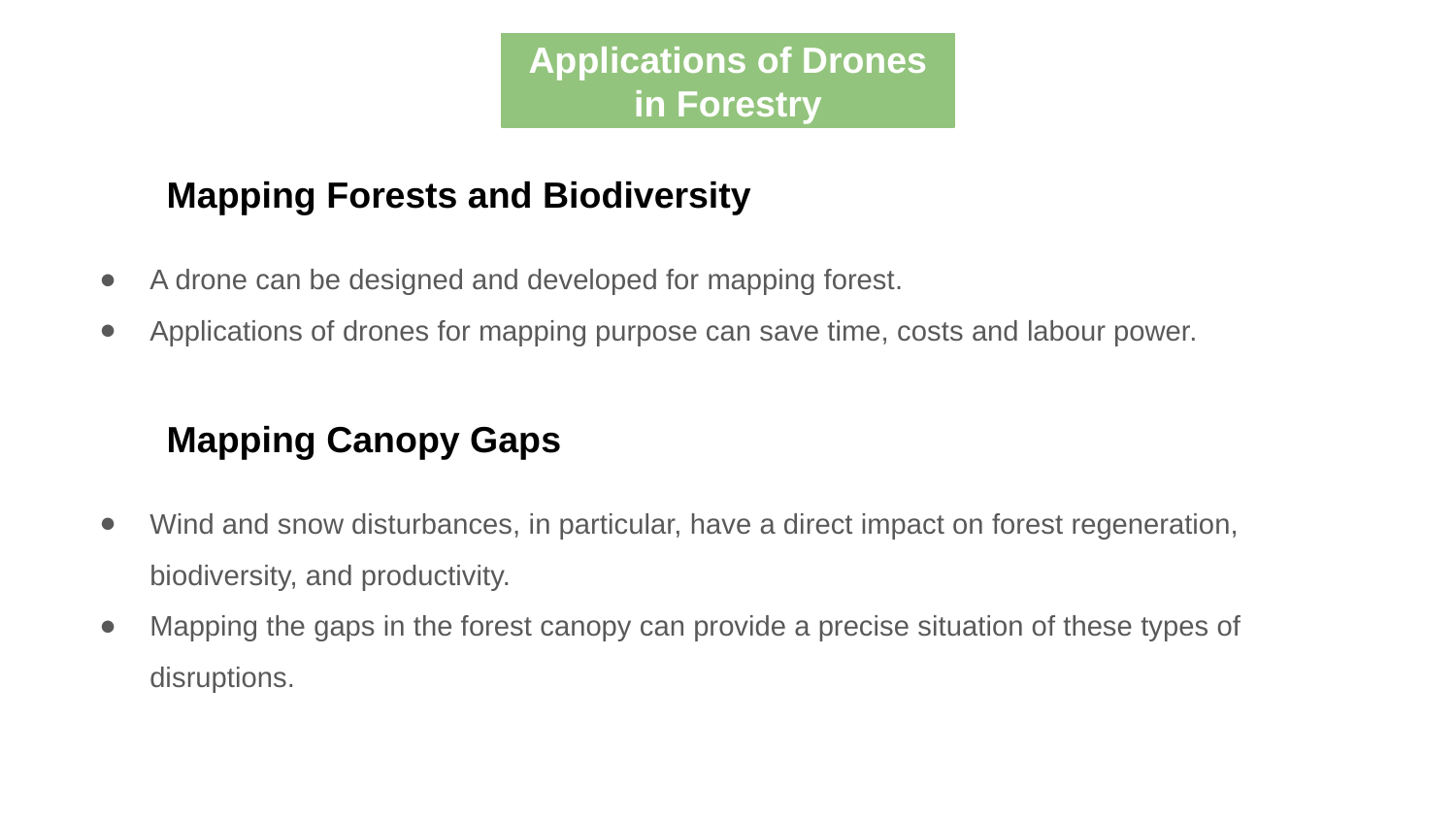

Applications of Drones in Forestry
# Mapping Forests and Biodiversity
A drone can be designed and developed for mapping forest.
Applications of drones for mapping purpose can save time, costs and labour power.

Mapping Canopy Gaps
Wind and snow disturbances, in particular, have a direct impact on forest regeneration, biodiversity, and productivity.
Mapping the gaps in the forest canopy can provide a precise situation of these types of disruptions.